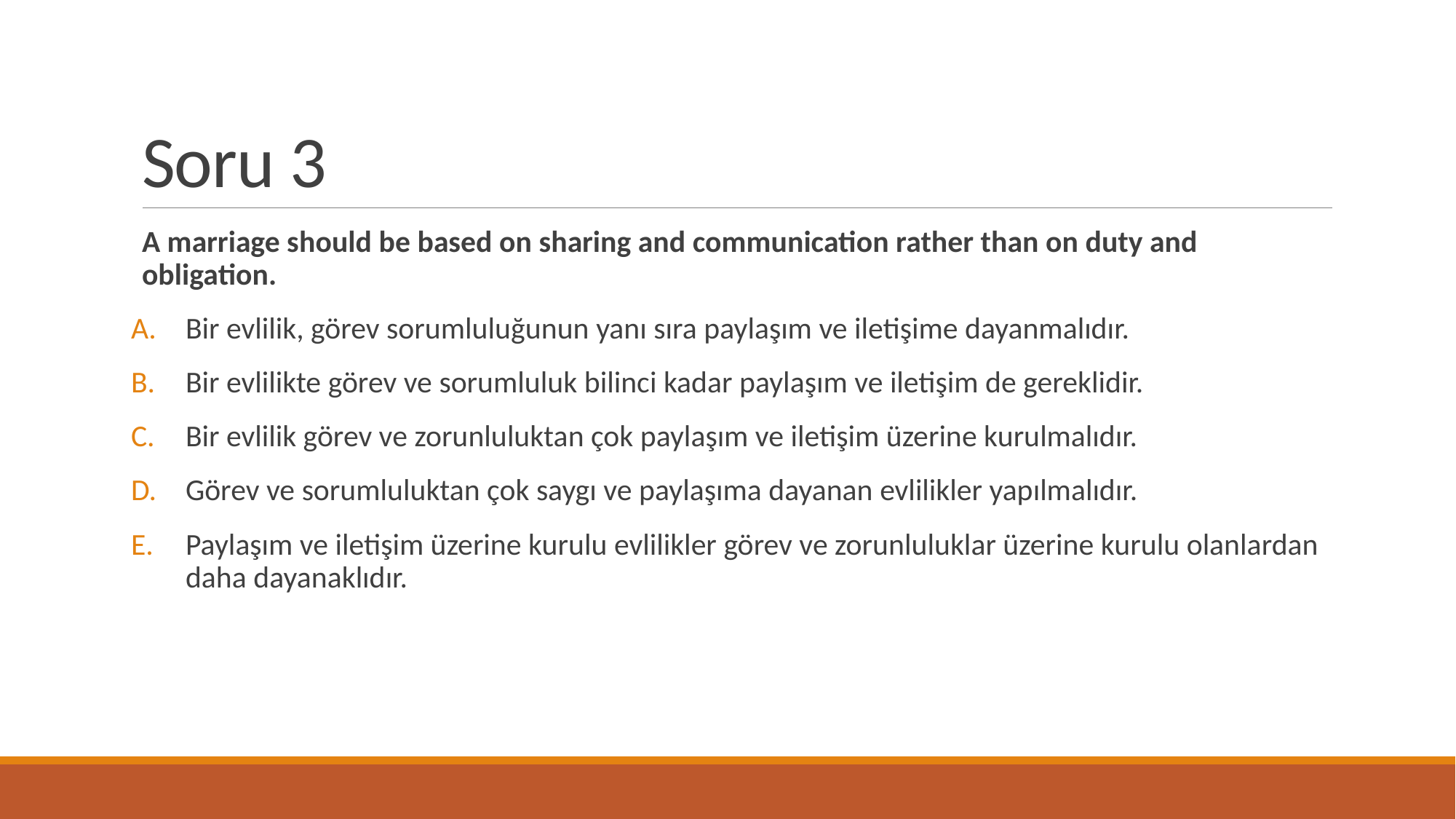

# Soru 3
A marriage should be based on sharing and communication rather than on duty and obligation.
Bir evlilik, görev sorumluluğunun yanı sıra paylaşım ve iletişime dayanmalıdır.
Bir evlilikte görev ve sorumluluk bilinci kadar paylaşım ve iletişim de gereklidir.
Bir evlilik görev ve zorunluluktan çok paylaşım ve iletişim üzerine kurulmalıdır.
Görev ve sorumluluktan çok saygı ve paylaşıma dayanan evlilikler yapılmalıdır.
Paylaşım ve iletişim üzerine kurulu evlilikler görev ve zorunluluklar üzerine kurulu olanlardan daha dayanaklıdır.